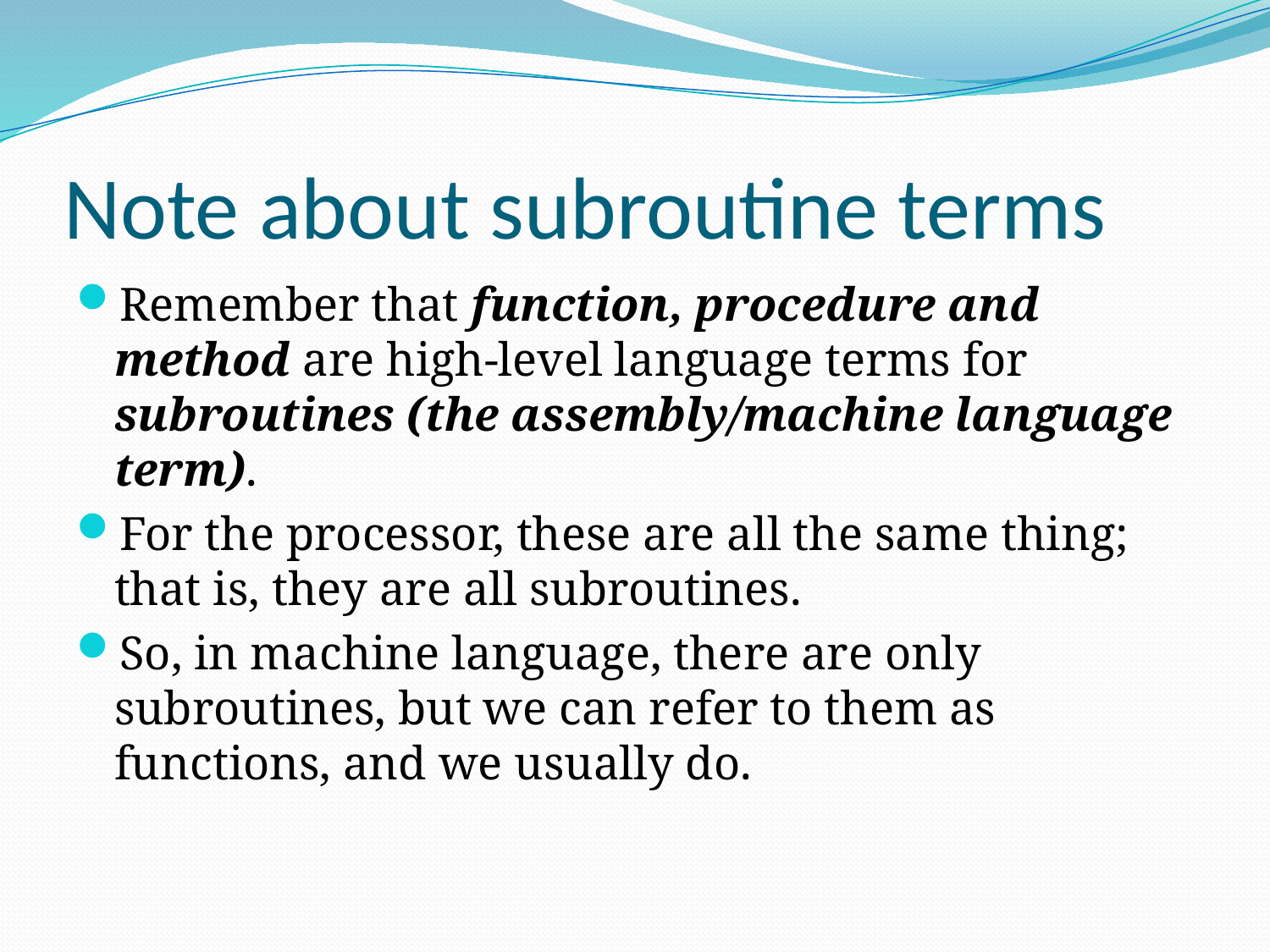

# Note about subroutine terms
Remember that function, procedure and method are high-level language terms for subroutines (the assembly/machine language term).
For the processor, these are all the same thing; that is, they are all subroutines.
So, in machine language, there are only subroutines, but we can refer to them as functions, and we usually do.